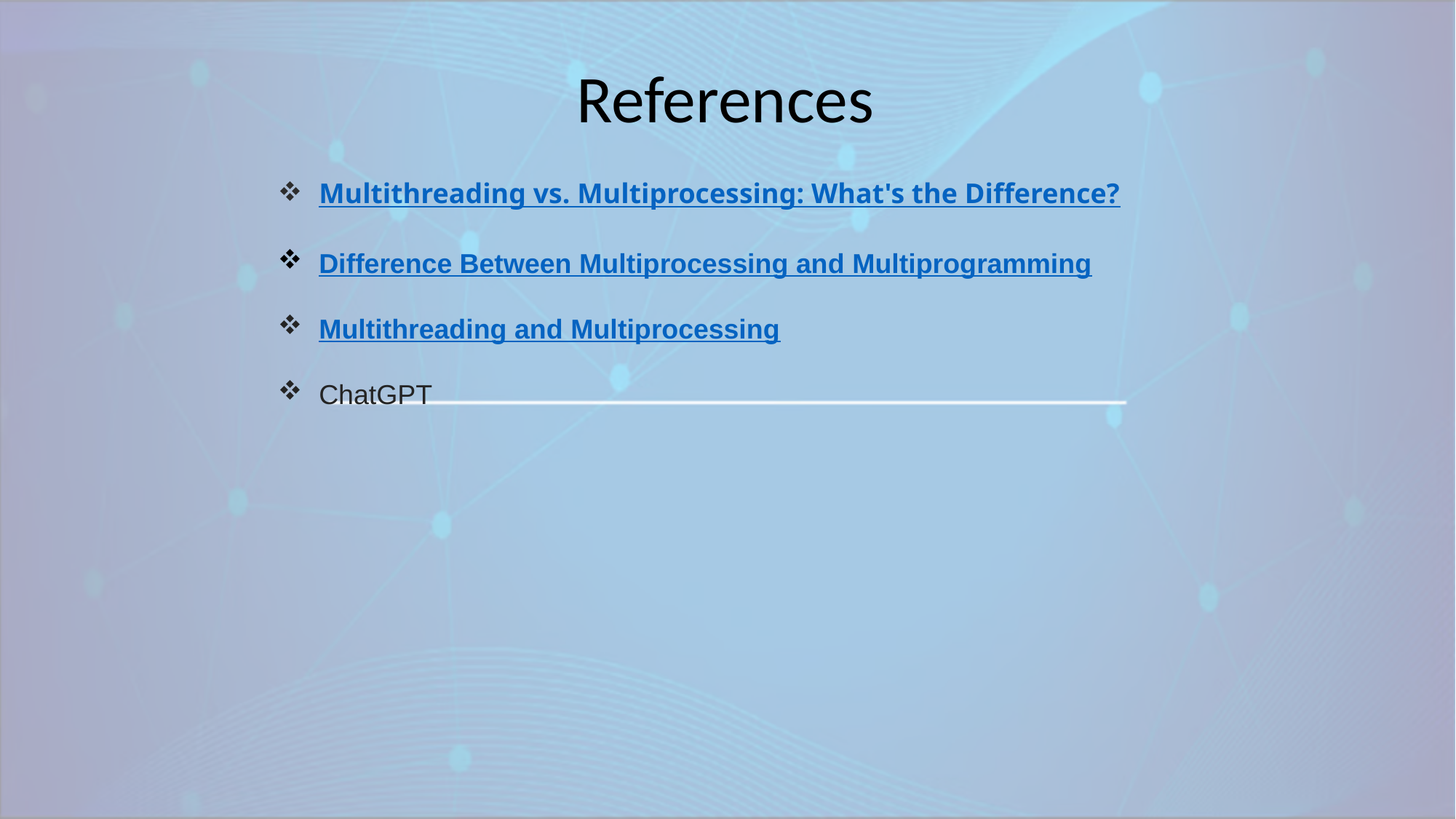

# References
Multithreading vs. Multiprocessing: What's the Difference?

Difference Between Multiprocessing and Multiprogramming

Multithreading and Multiprocessing

ChatGPT